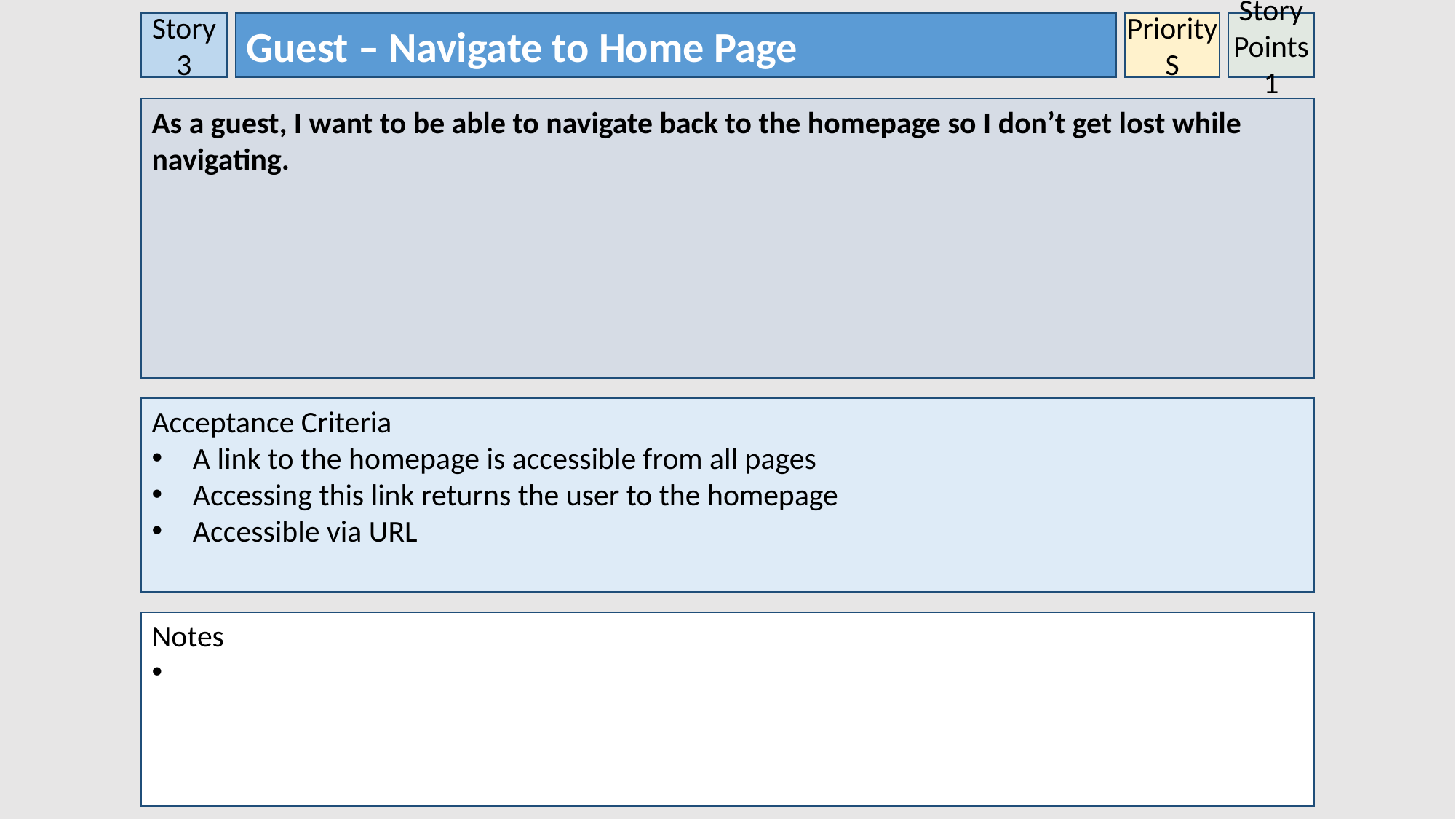

Story 3
Guest – Navigate to Home Page
Priority
S
Story Points 1
As a guest, I want to be able to navigate back to the homepage so I don’t get lost while navigating.
Acceptance Criteria
A link to the homepage is accessible from all pages
Accessing this link returns the user to the homepage
Accessible via URL
Notes